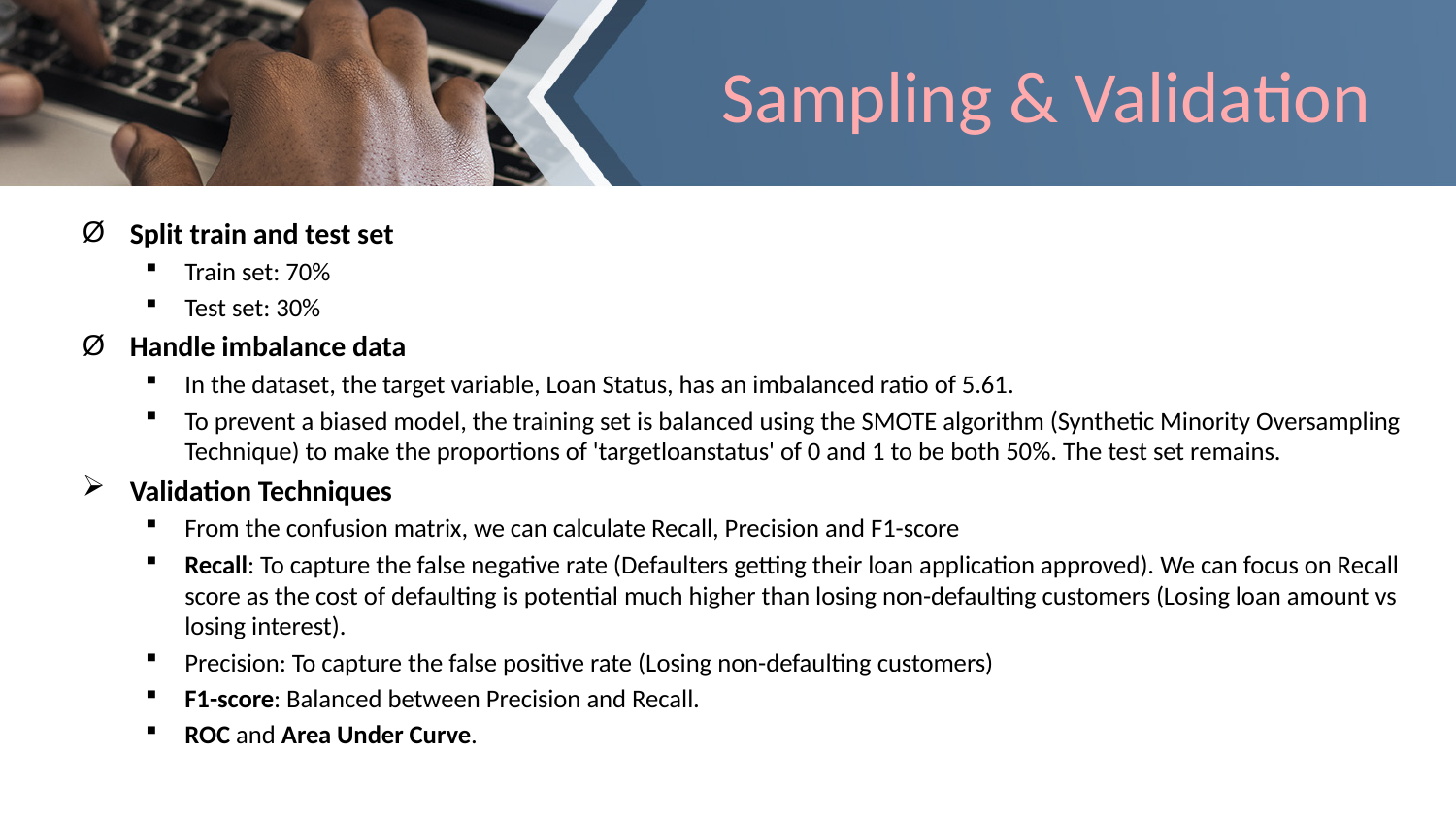

# Sampling & Validation
Split train and test set
Train set: 70%
Test set: 30%
Handle imbalance data
In the dataset, the target variable, Loan Status, has an imbalanced ratio of 5.61.
To prevent a biased model, the training set is balanced using the SMOTE algorithm (Synthetic Minority Oversampling Technique) to make the proportions of 'targetloanstatus' of 0 and 1 to be both 50%. The test set remains.
Validation Techniques
From the confusion matrix, we can calculate Recall, Precision and F1-score
Recall: To capture the false negative rate (Defaulters getting their loan application approved). We can focus on Recall score as the cost of defaulting is potential much higher than losing non-defaulting customers (Losing loan amount vs losing interest).
Precision: To capture the false positive rate (Losing non-defaulting customers)
F1-score: Balanced between Precision and Recall.
ROC and Area Under Curve.